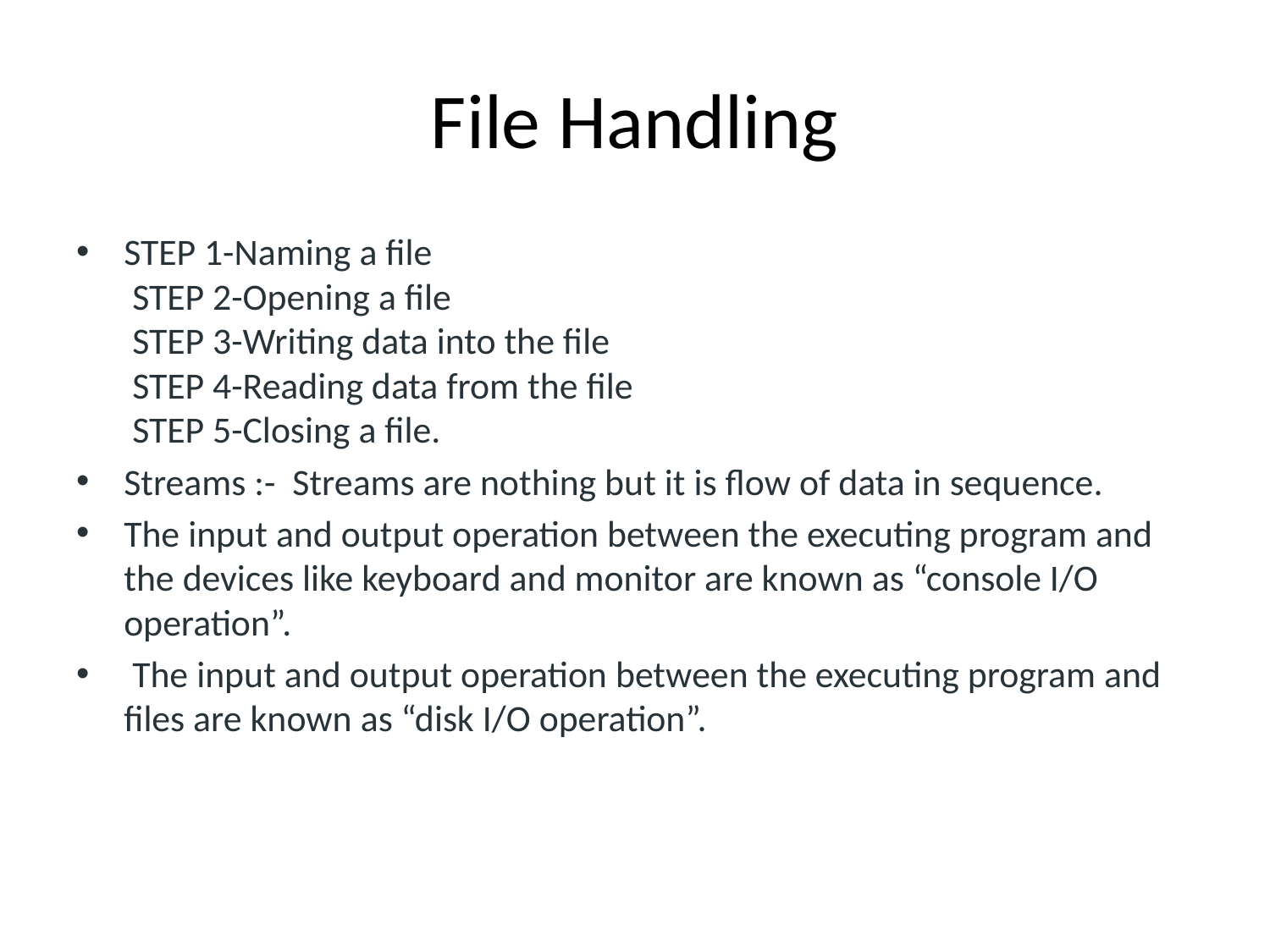

# File Handling
STEP 1-Naming a file
 STEP 2-Opening a file
 STEP 3-Writing data into the file
 STEP 4-Reading data from the file
 STEP 5-Closing a file.
Streams :-  Streams are nothing but it is flow of data in sequence.
The input and output operation between the executing program and the devices like keyboard and monitor are known as “console I/O operation”.
 The input and output operation between the executing program and files are known as “disk I/O operation”.